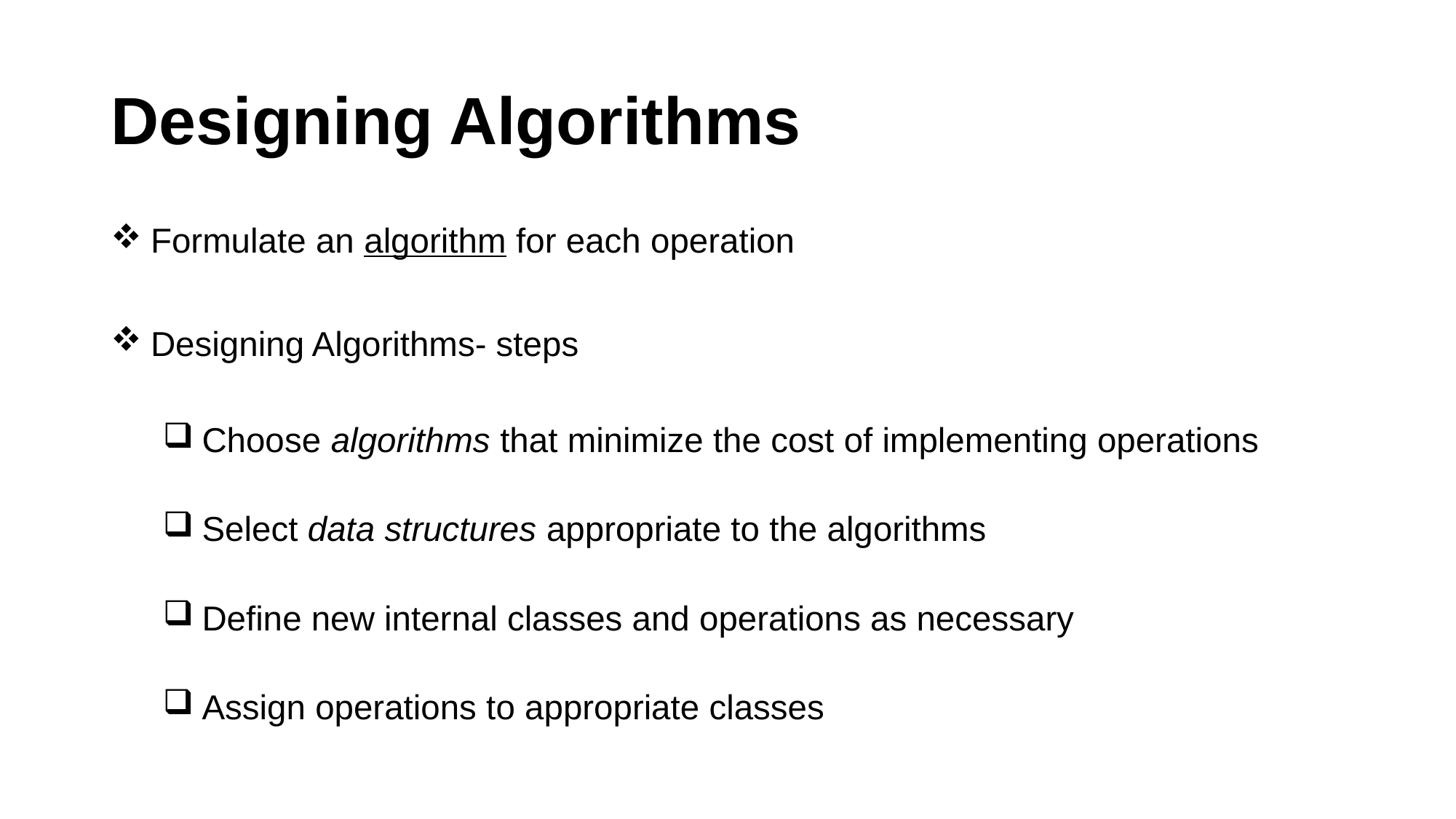

# Designing Algorithms
 Formulate an algorithm for each operation

 Designing Algorithms- steps

 Choose algorithms that minimize the cost of implementing operations

 Select data structures appropriate to the algorithms

 Define new internal classes and operations as necessary

 Assign operations to appropriate classes